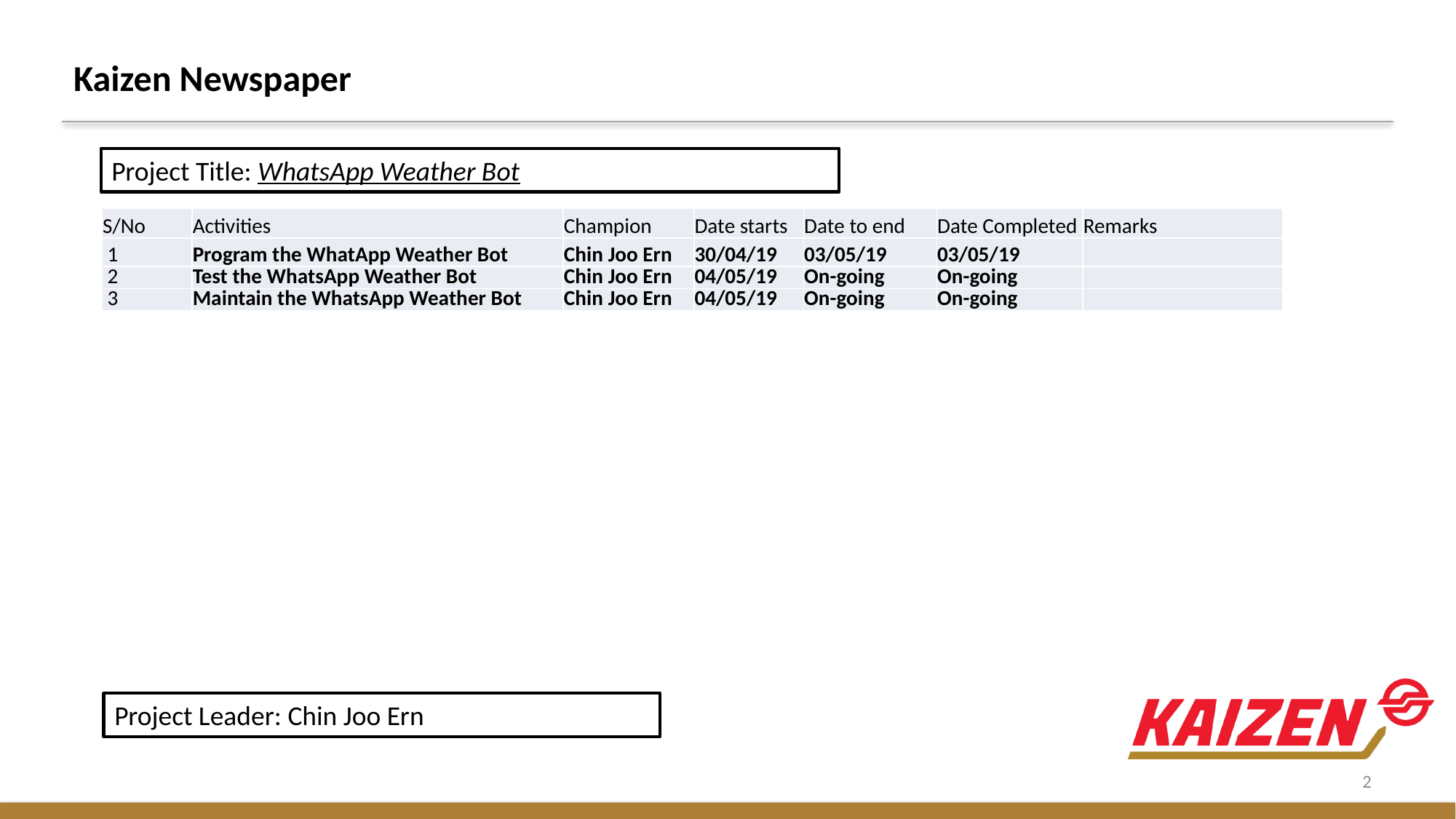

# Kaizen Newspaper
Project Title: WhatsApp Weather Bot
| S/No | Activities | Champion | Date starts | Date to end | Date Completed | Remarks |
| --- | --- | --- | --- | --- | --- | --- |
| 1 | Program the WhatApp Weather Bot | Chin Joo Ern | 30/04/19 | 03/05/19 | 03/05/19 |  |
| 2 | Test the WhatsApp Weather Bot | Chin Joo Ern | 04/05/19 | On-going | On-going |  |
| 3 | Maintain the WhatsApp Weather Bot | Chin Joo Ern | 04/05/19 | On-going | On-going |  |
Project Leader: Chin Joo Ern
2